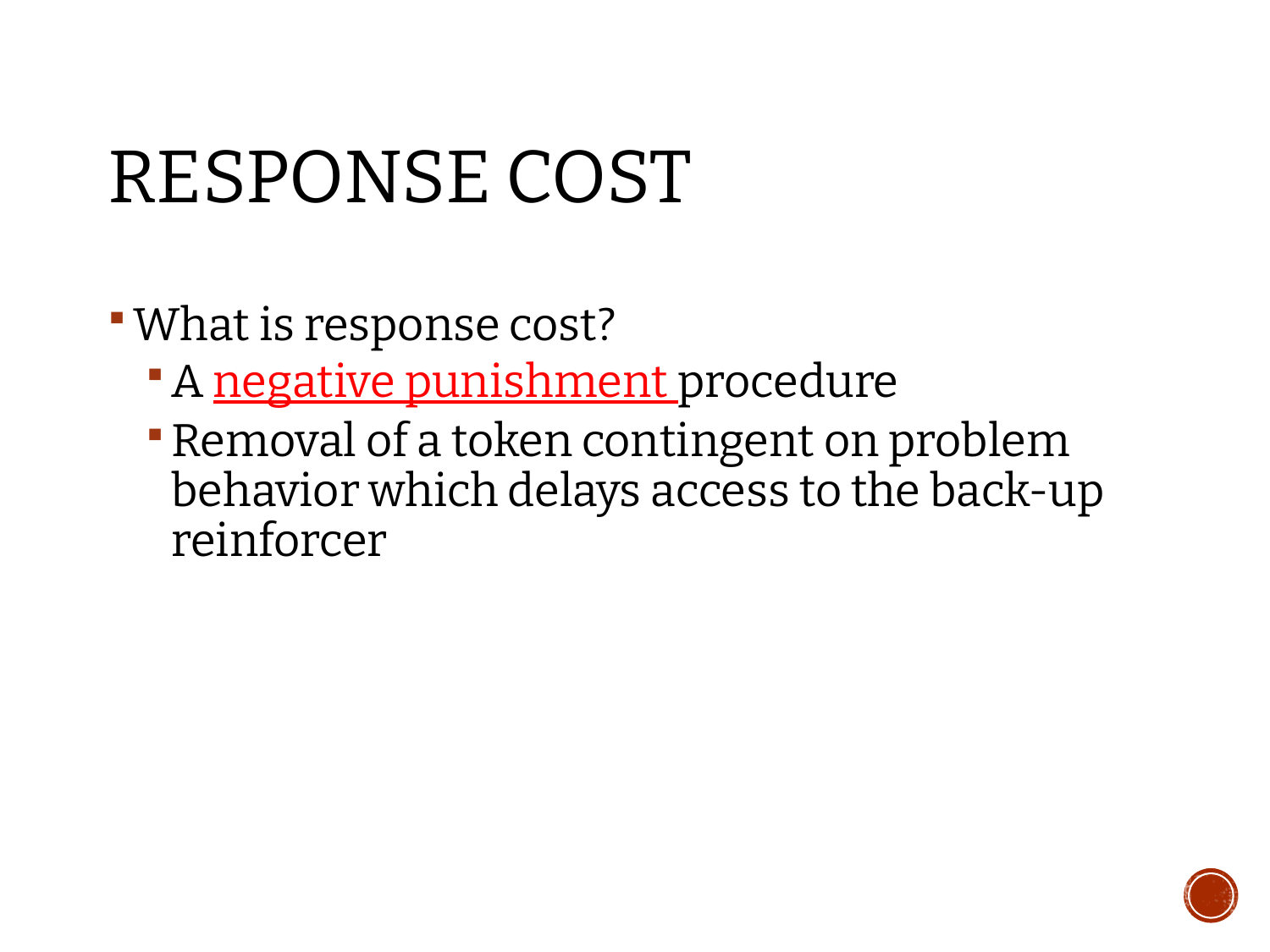

# Response Cost
What is response cost?
A negative punishment procedure
Removal of a token contingent on problem behavior which delays access to the back-up reinforcer